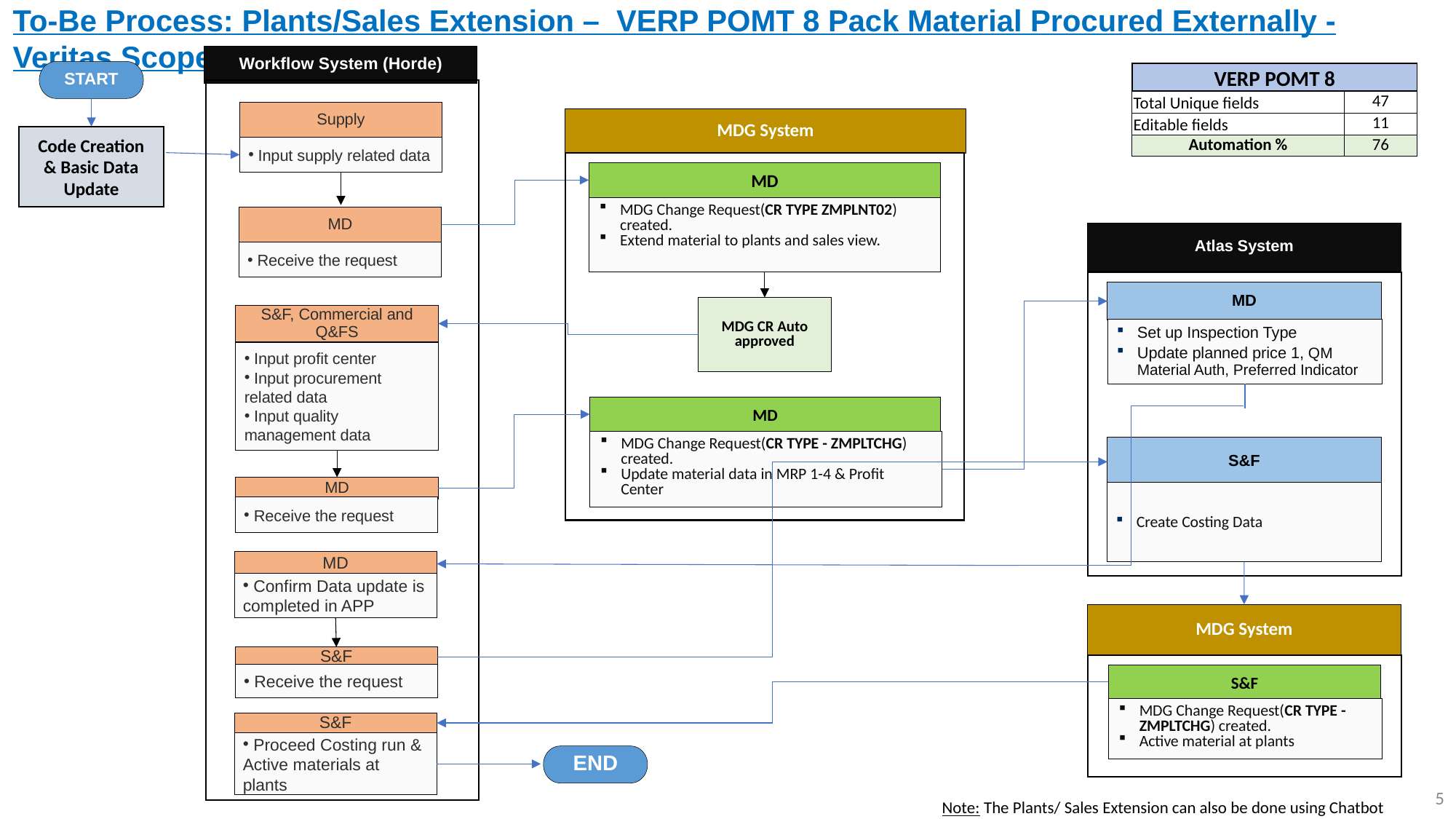

To-Be Process: Plants/Sales Extension –  VERP POMT 8 Pack Material Procured Externally - Veritas Scope
Workflow System (Horde)
START
| VERP POMT 8 |  |
| --- | --- |
| Total Unique fields | 47 |
| Editable fields | 11 |
| Automation % | 76 |

Supply
MDG System
Code Creation & Basic Data Update
 Input supply related data

MD

MDG Change Request(CR TYPE ZMPLNT02) created.
Extend material to plants and sales view.
MD
Atlas System
 Receive the request

MD
MDG CR Auto approved
S&F, Commercial and Q&FS
Set up Inspection Type
Update planned price 1, QM Material Auth, Preferred Indicator
 Input profit center
 Input procurement related data
 Input quality management data

MD

MDG Change Request(CR TYPE - ZMPLTCHG) created.
Update material data in MRP 1-4 & Profit Center
S&F
MD
Create Costing Data
 Receive the request
MD
 Confirm Data update is completed in APP
MDG System
S&F

 Receive the request

S&F

MDG Change Request(CR TYPE - ZMPLTCHG) created.
Active material at plants
S&F
 Proceed Costing run & Active materials at plants
END
5
Note: The Plants/ Sales Extension can also be done using Chatbot